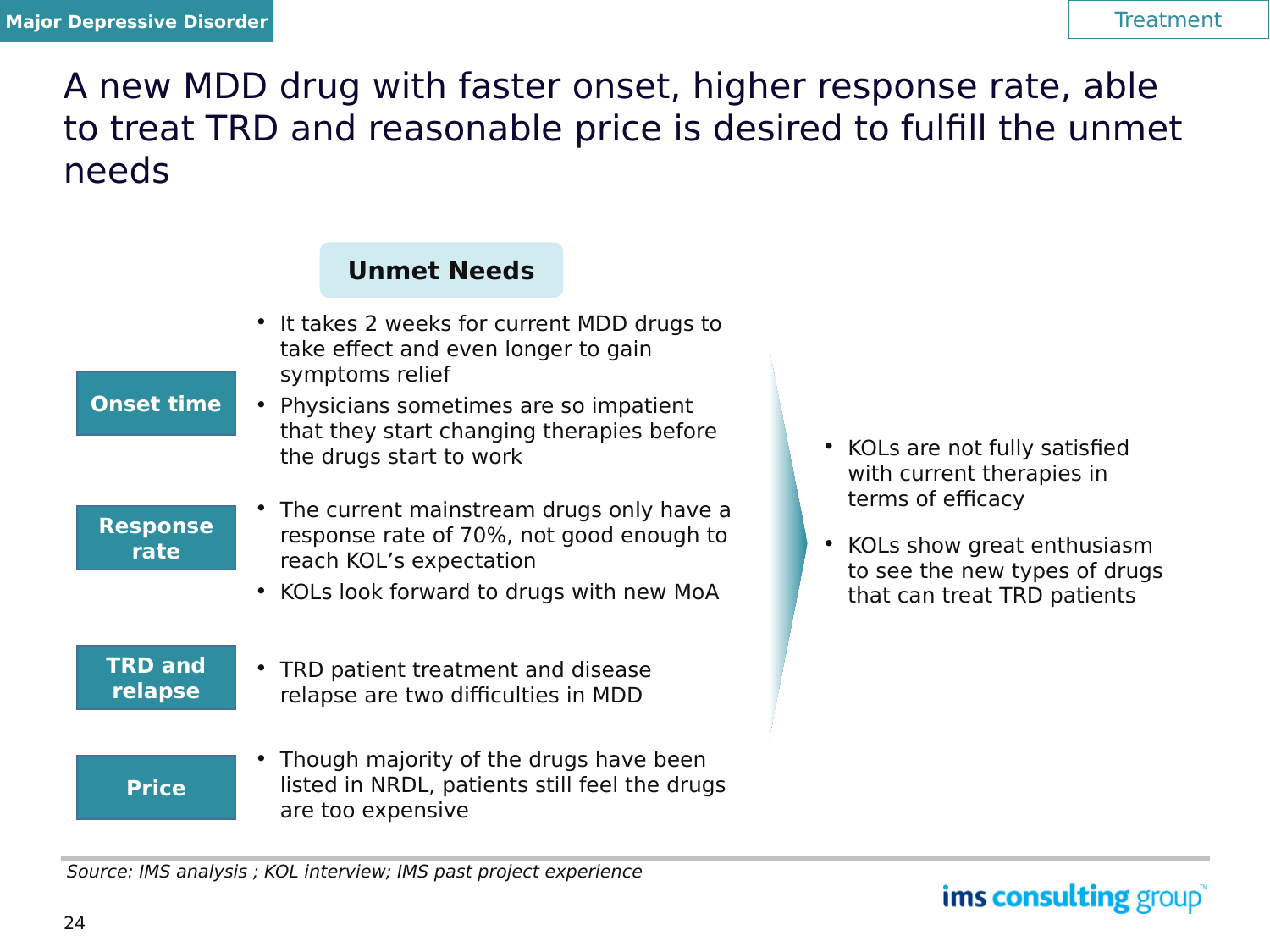

Major Depressive Disorder
Treatment
# A new MDD drug with faster onset, higher response rate, able to treat TRD and reasonable price is desired to fulfill the unmet needs
Unmet Needs
It takes 2 weeks for current MDD drugs to take effect and even longer to gain symptoms relief
Physicians sometimes are so impatient that they start changing therapies before the drugs start to work
Onset time
KOLs are not fully satisfied with current therapies in terms of efficacy
KOLs show great enthusiasm to see the new types of drugs that can treat TRD patients
The current mainstream drugs only have a response rate of 70%, not good enough to reach KOL’s expectation
KOLs look forward to drugs with new MoA
Response rate

TRD and relapse
TRD patient treatment and disease relapse are two difficulties in MDD
Though majority of the drugs have been listed in NRDL, patients still feel the drugs are too expensive
Price
Source: IMS analysis ; KOL interview; IMS past project experience